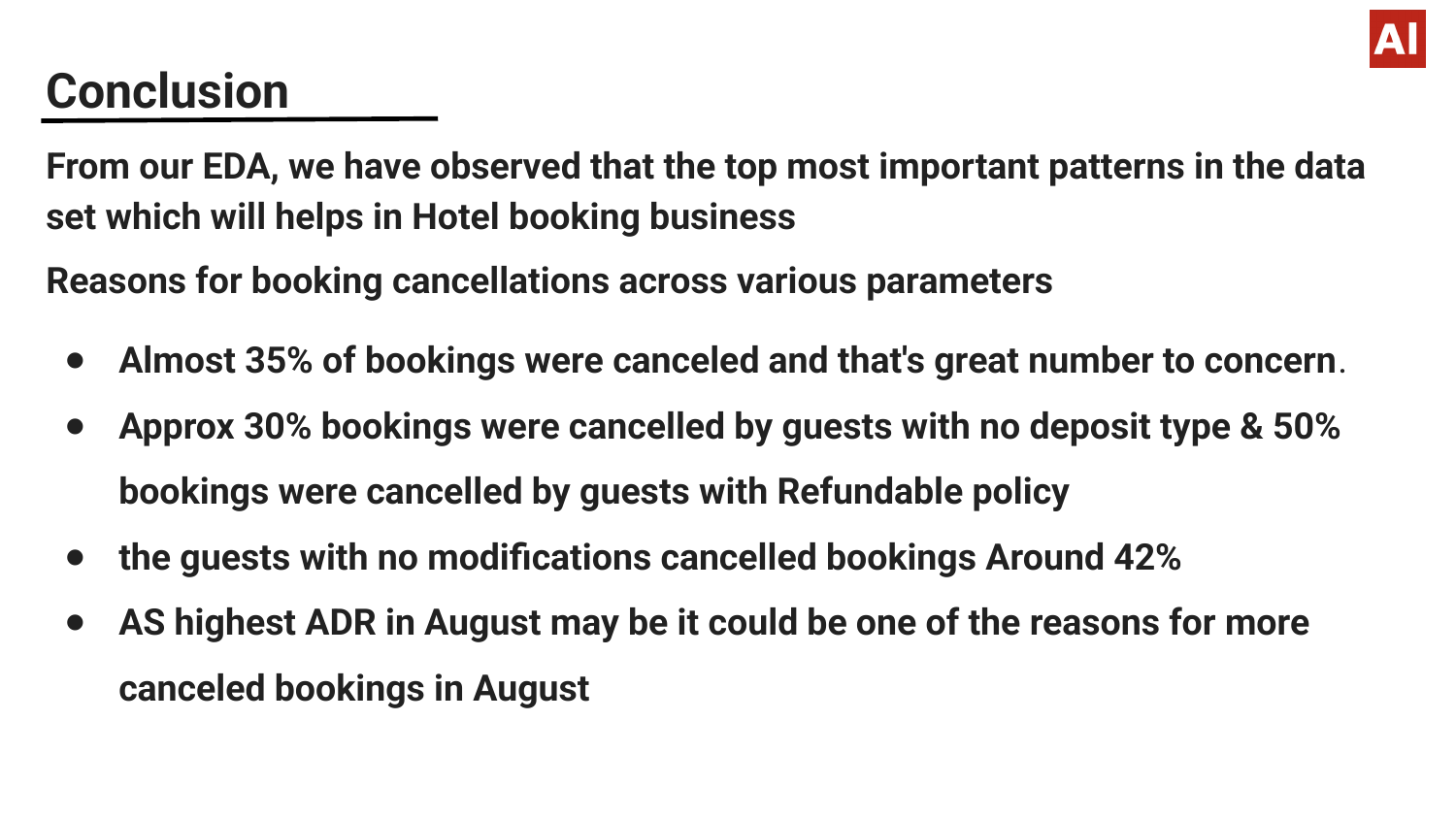

# Conclusion
From our EDA, we have observed that the top most important patterns in the data set which will helps in Hotel booking business
Reasons for booking cancellations across various parameters
Almost 35% of bookings were canceled and that's great number to concern.
Approx 30% bookings were cancelled by guests with no deposit type & 50% bookings were cancelled by guests with Refundable policy
the guests with no modifications cancelled bookings Around 42%
AS highest ADR in August may be it could be one of the reasons for more canceled bookings in August